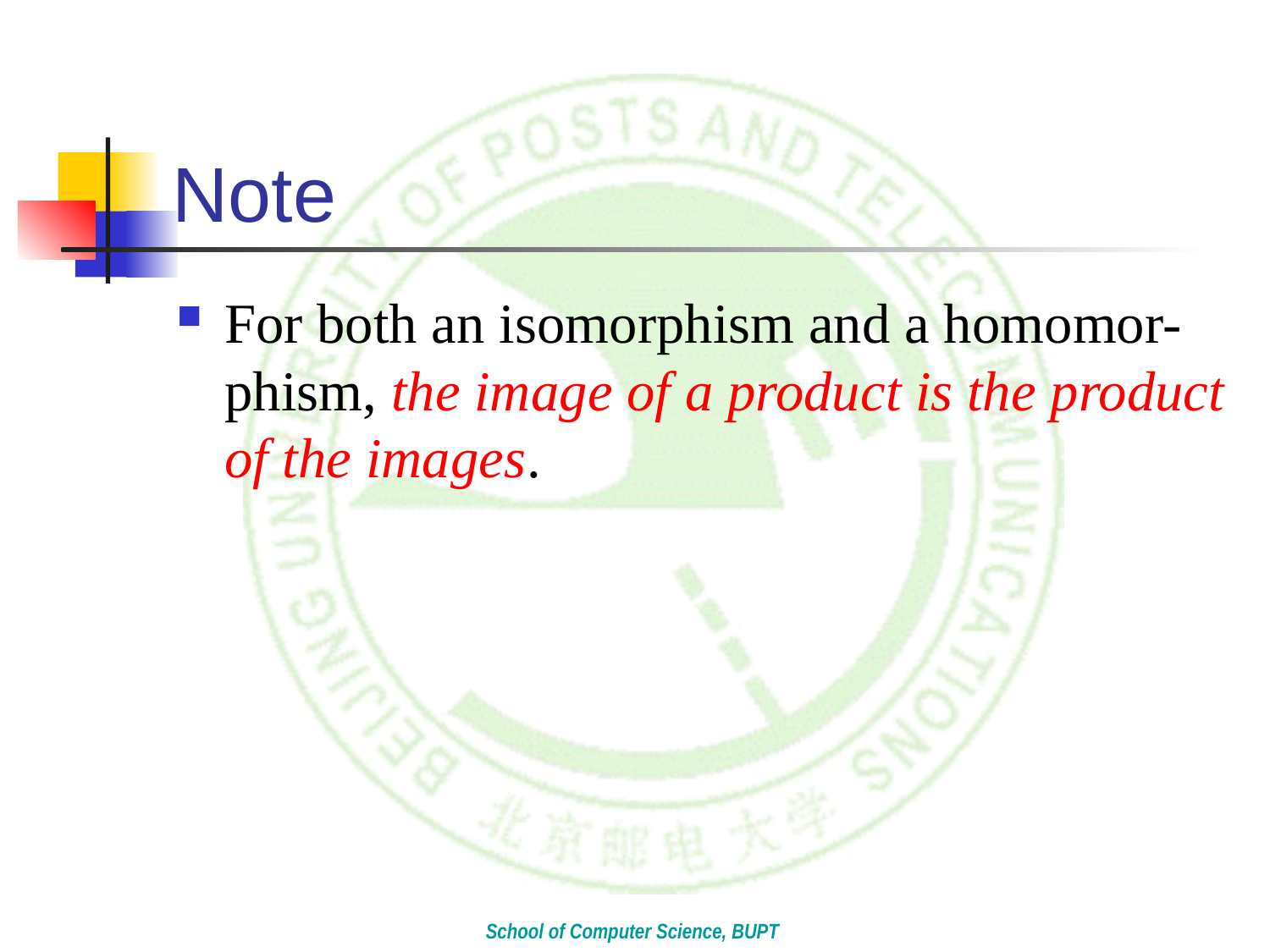

# Note
For both an isomorphism and a homomor-phism, the image of a product is the product of the images.
School of Computer Science, BUPT

39